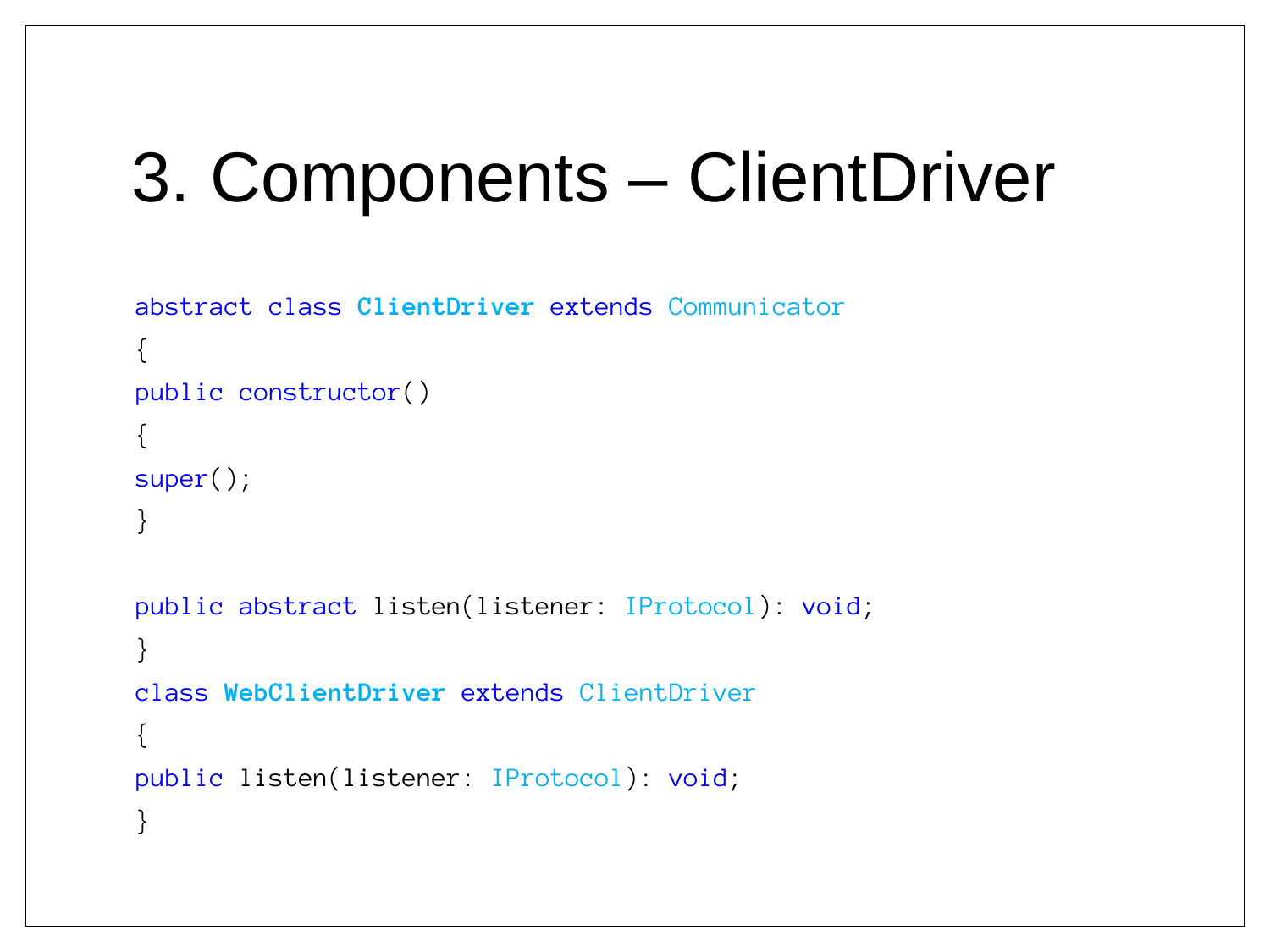

# 3. Components – ClientDriver
abstract class ClientDriver extends Communicator
{
	public constructor()
	{
		super();
	}

	public abstract listen(listener: IProtocol): void;
}
class WebClientDriver extends ClientDriver
{
	public listen(listener: IProtocol): void;
}